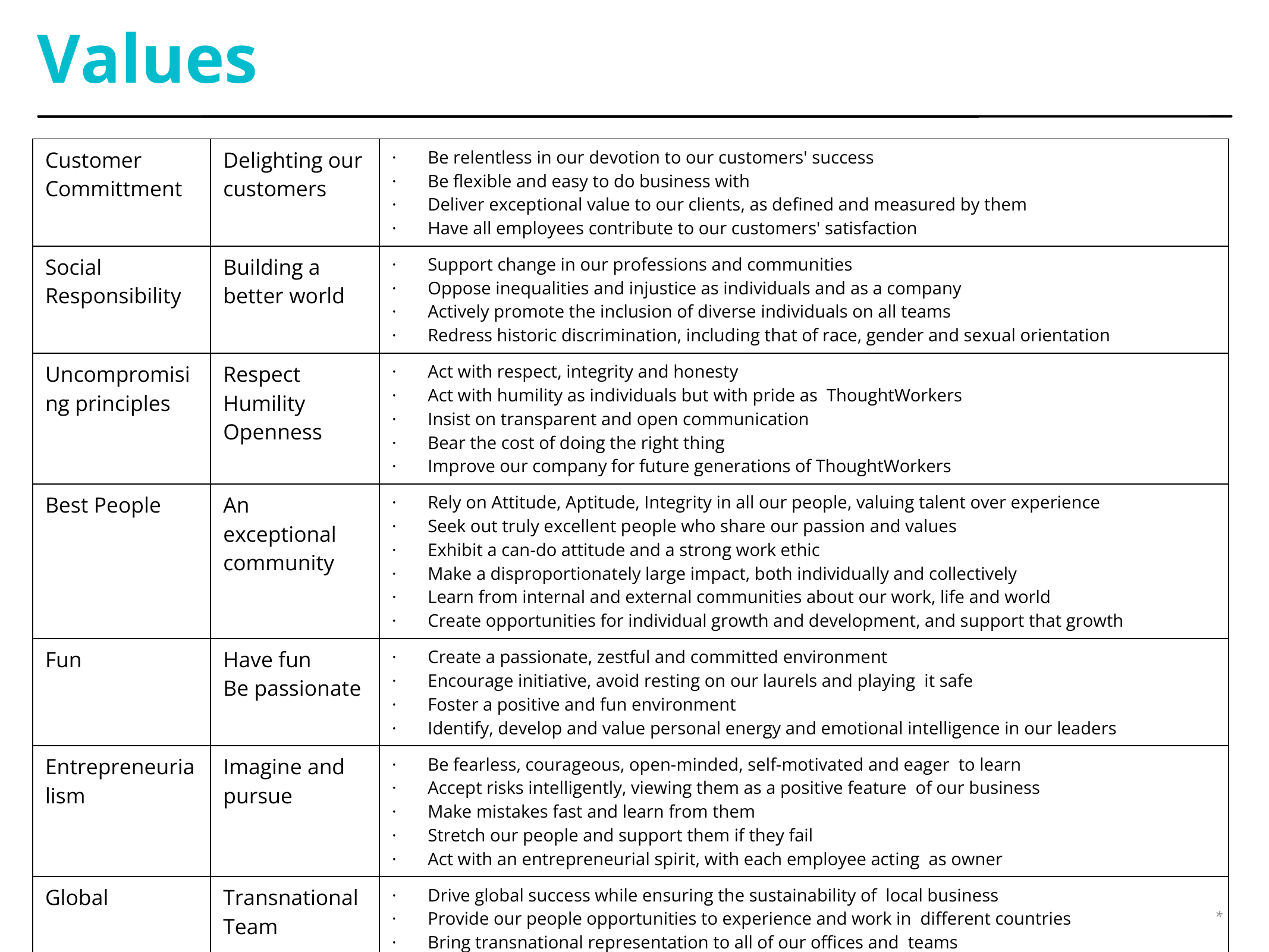

# Values
| Customer Committment | Delighting our customers | ·       Be relentless in our devotion to our customers' success ·       Be flexible and easy to do business with ·       Deliver exceptional value to our clients, as defined and measured by them ·       Have all employees contribute to our customers' satisfaction |
| --- | --- | --- |
| Social Responsibility | Building a better world | ·       Support change in our professions and communities ·       Oppose inequalities and injustice as individuals and as a company ·       Actively promote the inclusion of diverse individuals on all teams ·       Redress historic discrimination, including that of race, gender and sexual orientation |
| Uncompromising principles | Respect Humility Openness | ·       Act with respect, integrity and honesty ·       Act with humility as individuals but with pride as ThoughtWorkers ·       Insist on transparent and open communication ·       Bear the cost of doing the right thing ·       Improve our company for future generations of ThoughtWorkers |
| Best People | An exceptional community | ·       Rely on Attitude, Aptitude, Integrity in all our people, valuing talent over experience ·       Seek out truly excellent people who share our passion and values ·       Exhibit a can-do attitude and a strong work ethic ·       Make a disproportionately large impact, both individually and collectively ·       Learn from internal and external communities about our work, life and world ·       Create opportunities for individual growth and development, and support that growth |
| Fun | Have fun Be passionate | ·       Create a passionate, zestful and committed environment ·       Encourage initiative, avoid resting on our laurels and playing it safe ·       Foster a positive and fun environment ·       Identify, develop and value personal energy and emotional intelligence in our leaders |
| Entrepreneurialism | Imagine and pursue | ·       Be fearless, courageous, open-minded, self-motivated and eager to learn ·       Accept risks intelligently, viewing them as a positive feature of our business ·       Make mistakes fast and learn from them ·       Stretch our people and support them if they fail ·       Act with an entrepreneurial spirit, with each employee acting as owner |
| Global | Transnational Team | ·       Drive global success while ensuring the sustainability of local business ·       Provide our people opportunities to experience and work in different countries ·       Bring transnational representation to all of our offices and teams ·       Foster a global company culture built on an awareness of local cultures |
*